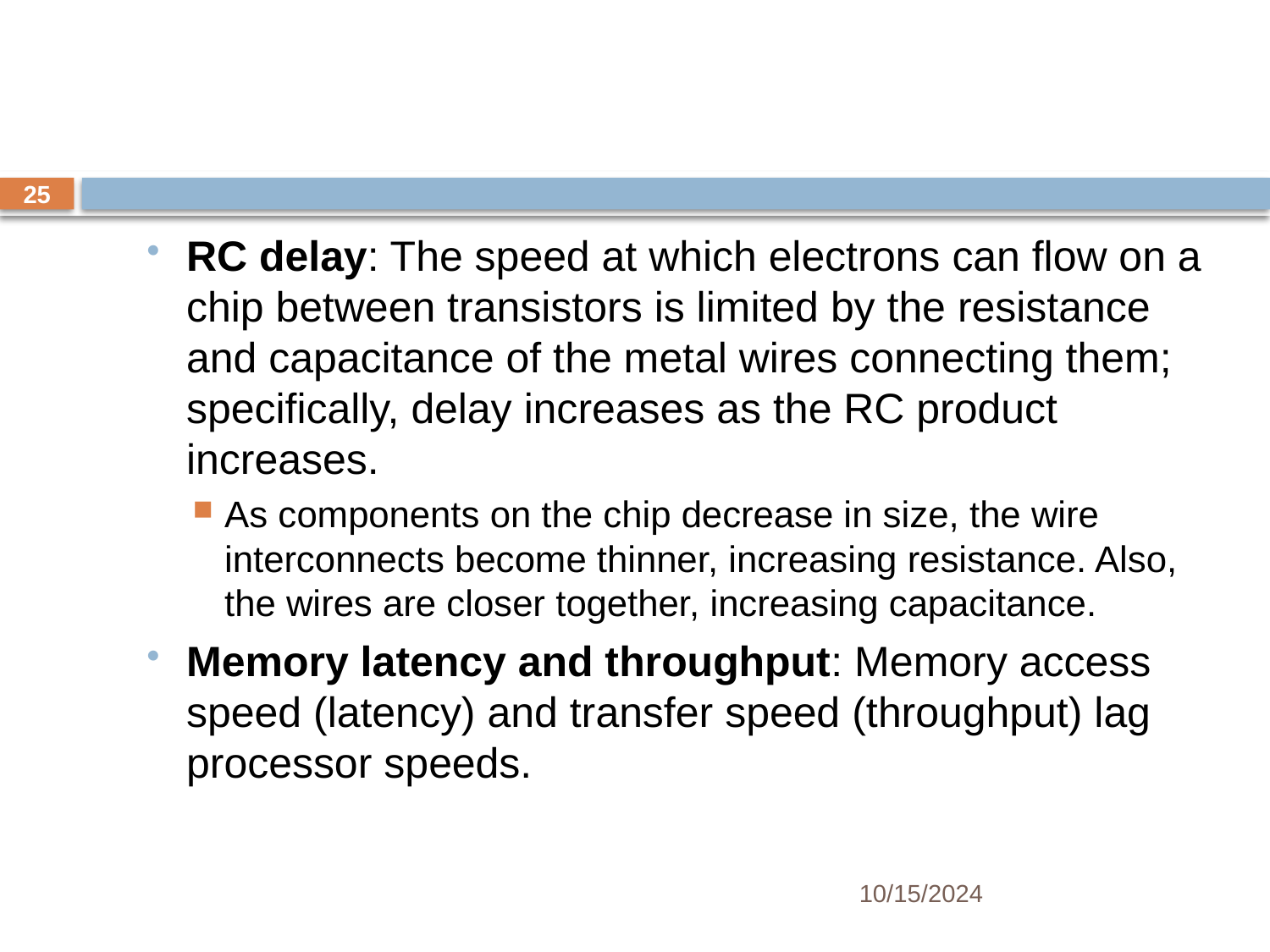

#
25
RC delay: The speed at which electrons can flow on a chip between transistors is limited by the resistance and capacitance of the metal wires connecting them; specifically, delay increases as the RC product increases.
As components on the chip decrease in size, the wire interconnects become thinner, increasing resistance. Also, the wires are closer together, increasing capacitance.
Memory latency and throughput: Memory access speed (latency) and transfer speed (throughput) lag processor speeds.

10/15/2024